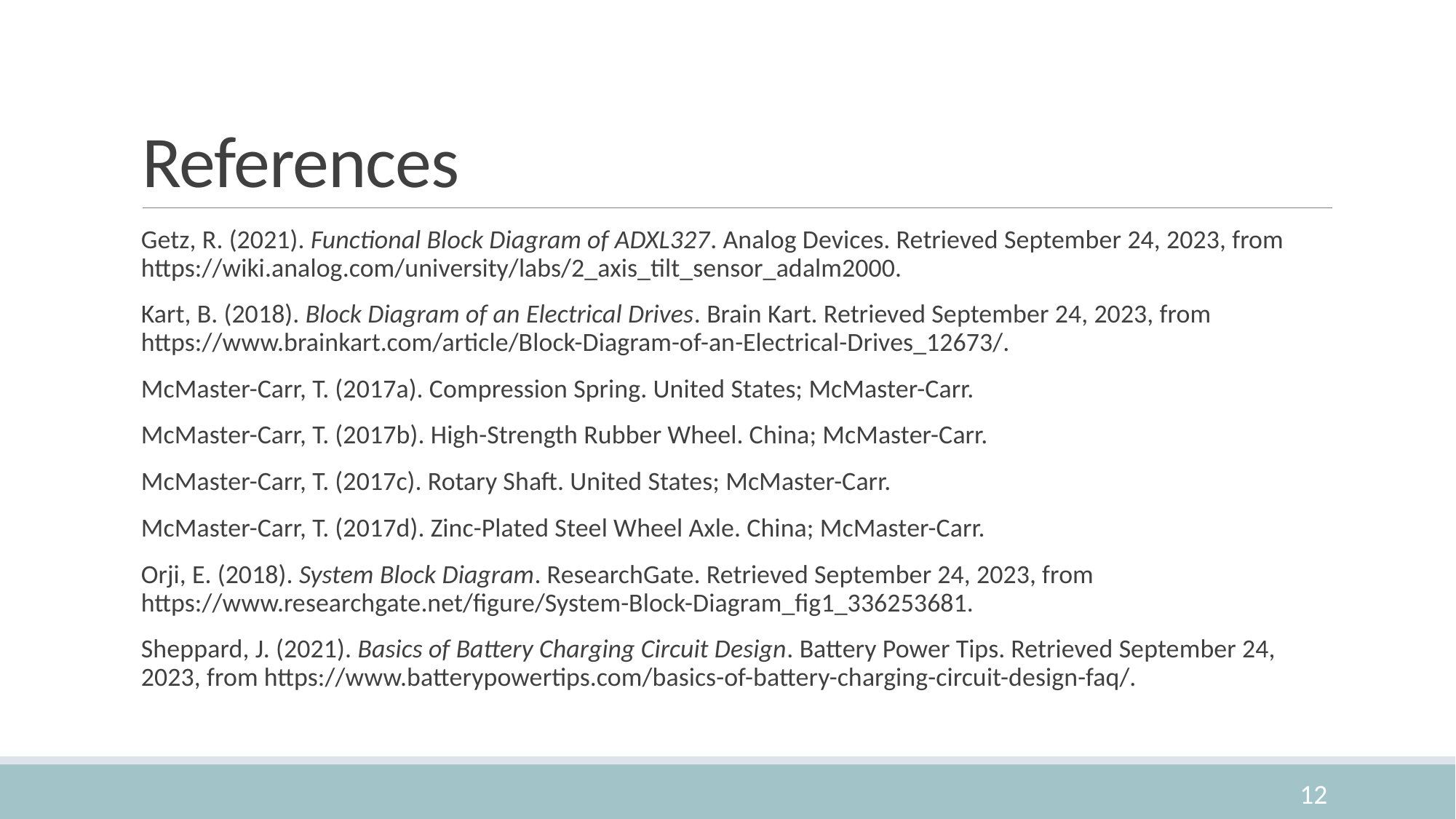

# References
Getz, R. (2021). Functional Block Diagram of ADXL327. Analog Devices. Retrieved September 24, 2023, from https://wiki.analog.com/university/labs/2_axis_tilt_sensor_adalm2000.
Kart, B. (2018). Block Diagram of an Electrical Drives. Brain Kart. Retrieved September 24, 2023, from https://www.brainkart.com/article/Block-Diagram-of-an-Electrical-Drives_12673/.
McMaster-Carr, T. (2017a). Compression Spring. United States; McMaster-Carr.
McMaster-Carr, T. (2017b). High-Strength Rubber Wheel. China; McMaster-Carr.
McMaster-Carr, T. (2017c). Rotary Shaft. United States; McMaster-Carr.
McMaster-Carr, T. (2017d). Zinc-Plated Steel Wheel Axle. China; McMaster-Carr.
Orji, E. (2018). System Block Diagram. ResearchGate. Retrieved September 24, 2023, from https://www.researchgate.net/figure/System-Block-Diagram_fig1_336253681.
Sheppard, J. (2021). Basics of Battery Charging Circuit Design. Battery Power Tips. Retrieved September 24, 2023, from https://www.batterypowertips.com/basics-of-battery-charging-circuit-design-faq/.

12